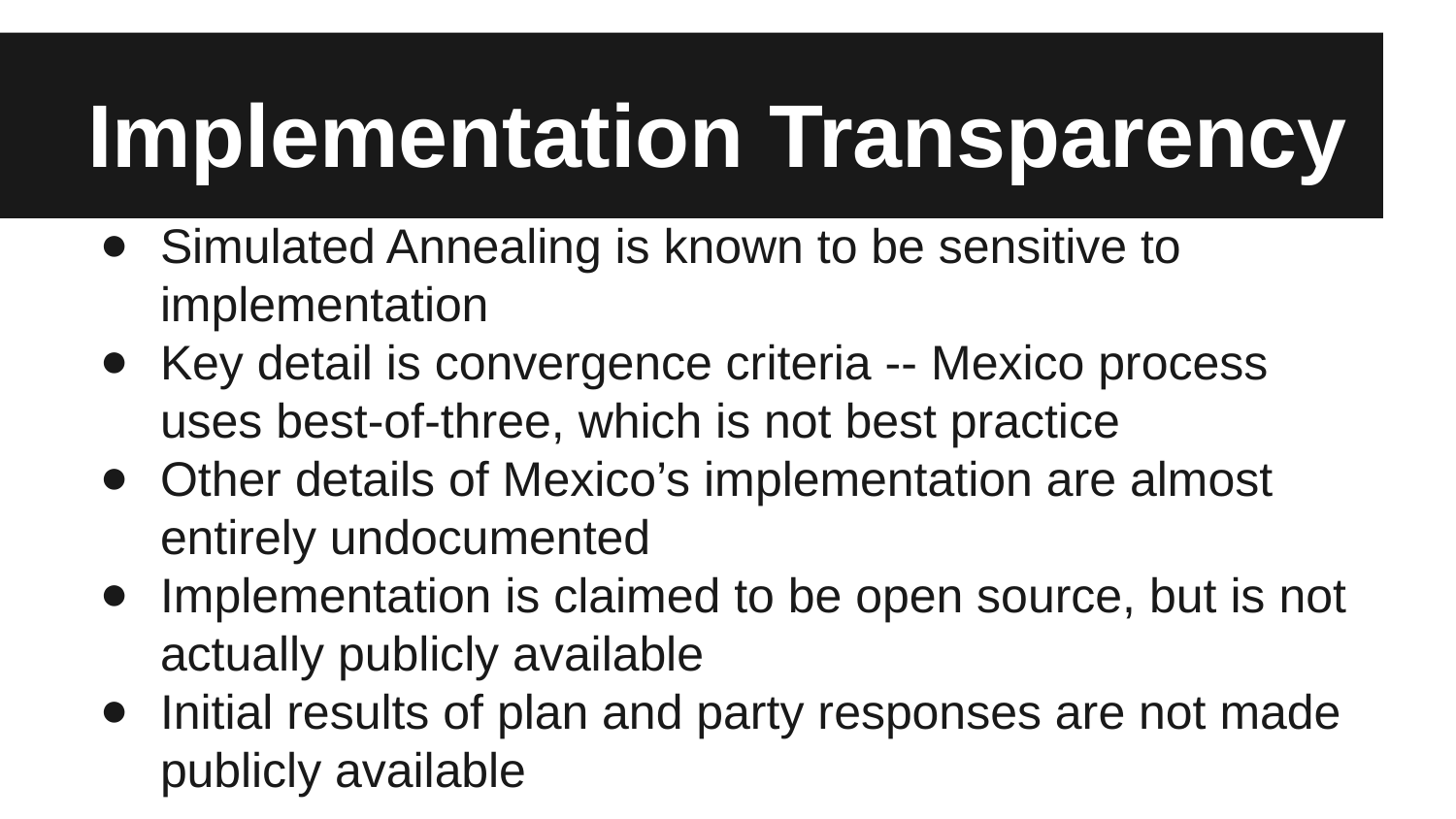

# Implementation Transparency
Simulated Annealing is known to be sensitive to implementation
Key detail is convergence criteria -- Mexico process uses best-of-three, which is not best practice
Other details of Mexico’s implementation are almost entirely undocumented
Implementation is claimed to be open source, but is not actually publicly available
Initial results of plan and party responses are not made publicly available